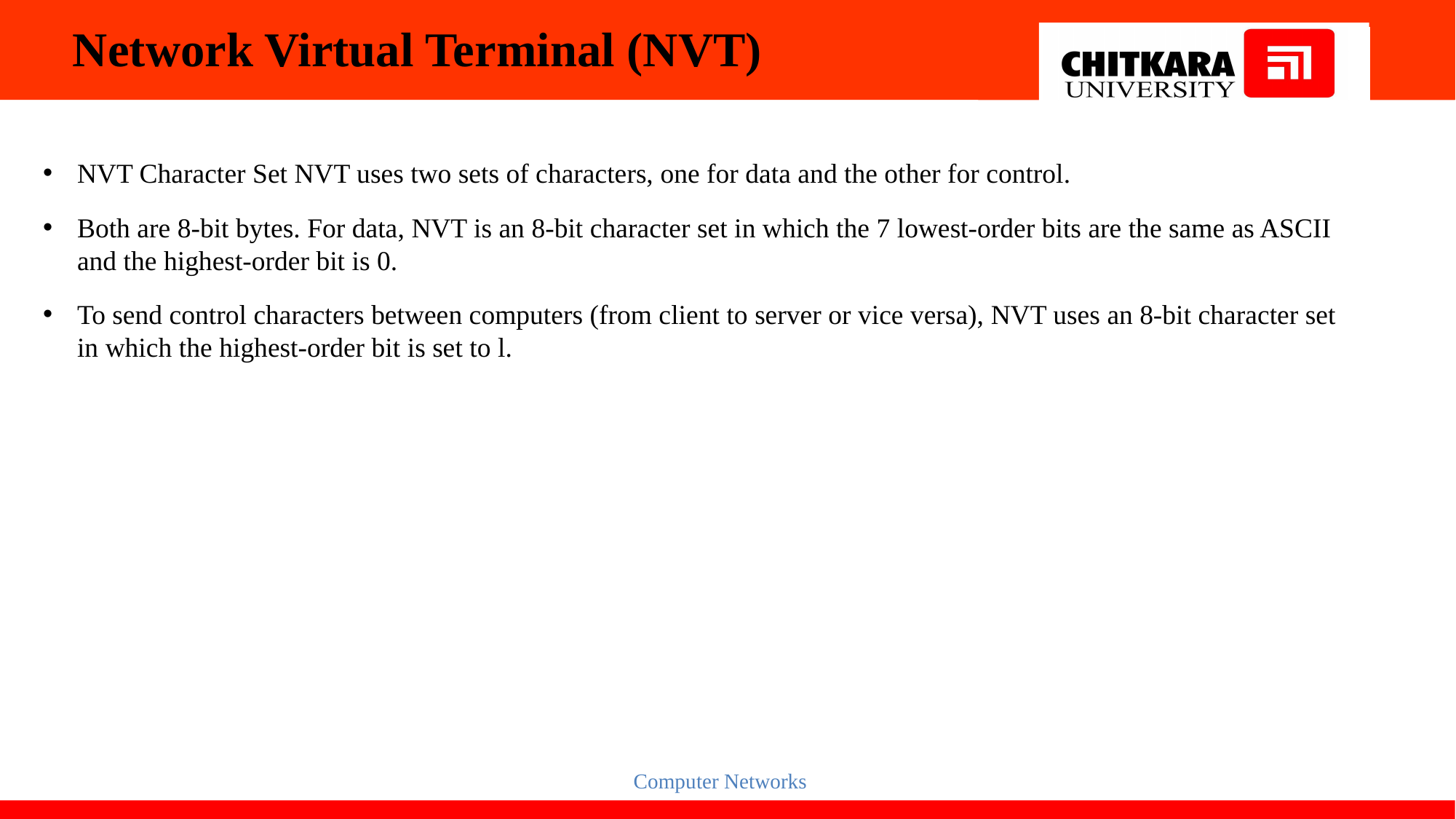

# Network Virtual Terminal (NVT)
NVT Character Set NVT uses two sets of characters, one for data and the other for control.
Both are 8-bit bytes. For data, NVT is an 8-bit character set in which the 7 lowest-order bits are the same as ASCII and the highest-order bit is 0.
To send control characters between computers (from client to server or vice versa), NVT uses an 8-bit character set in which the highest-order bit is set to l.
Computer Networks